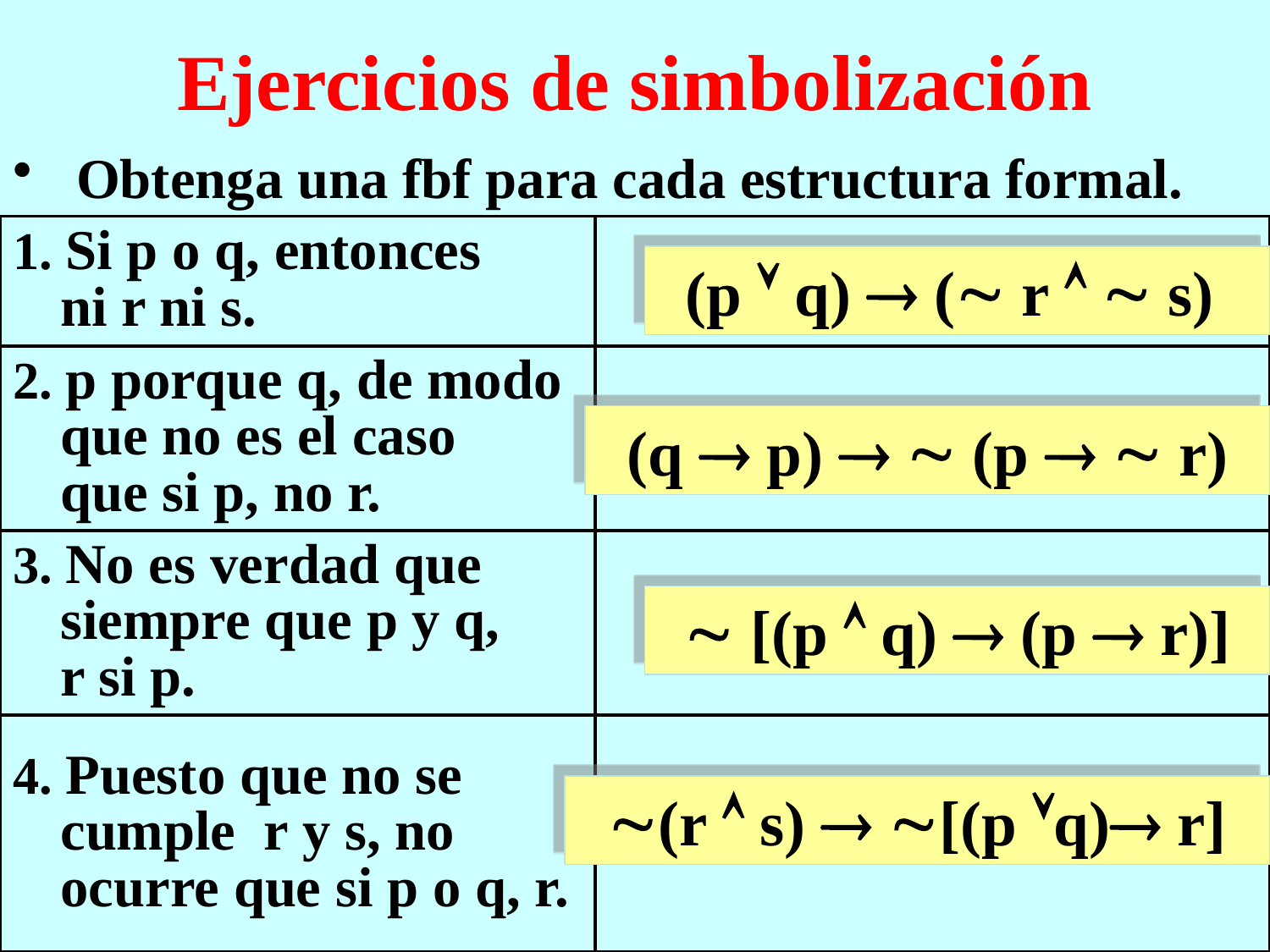

# Ejercicios de simbolización
Obtenga una fbf para cada estructura formal.
| 1. Si p o q, entonces ni r ni s. |  |
| --- | --- |
| 2. p porque q, de modo que no es el caso que si p, no r. |  |
| 3. No es verdad que siempre que p y q, r si p. |  |
| 4. Puesto que no se cumple r y s, no ocurre que si p o q, r. |  |
(p ∨ q) → (∼ r ∧ ∼ s)
(q → p) → ∼ (p → ∼ r)
∼ [(p ∧ q) → (p → r)]
∼(r ∧ s) → ∼[(p ∨q)→ r]